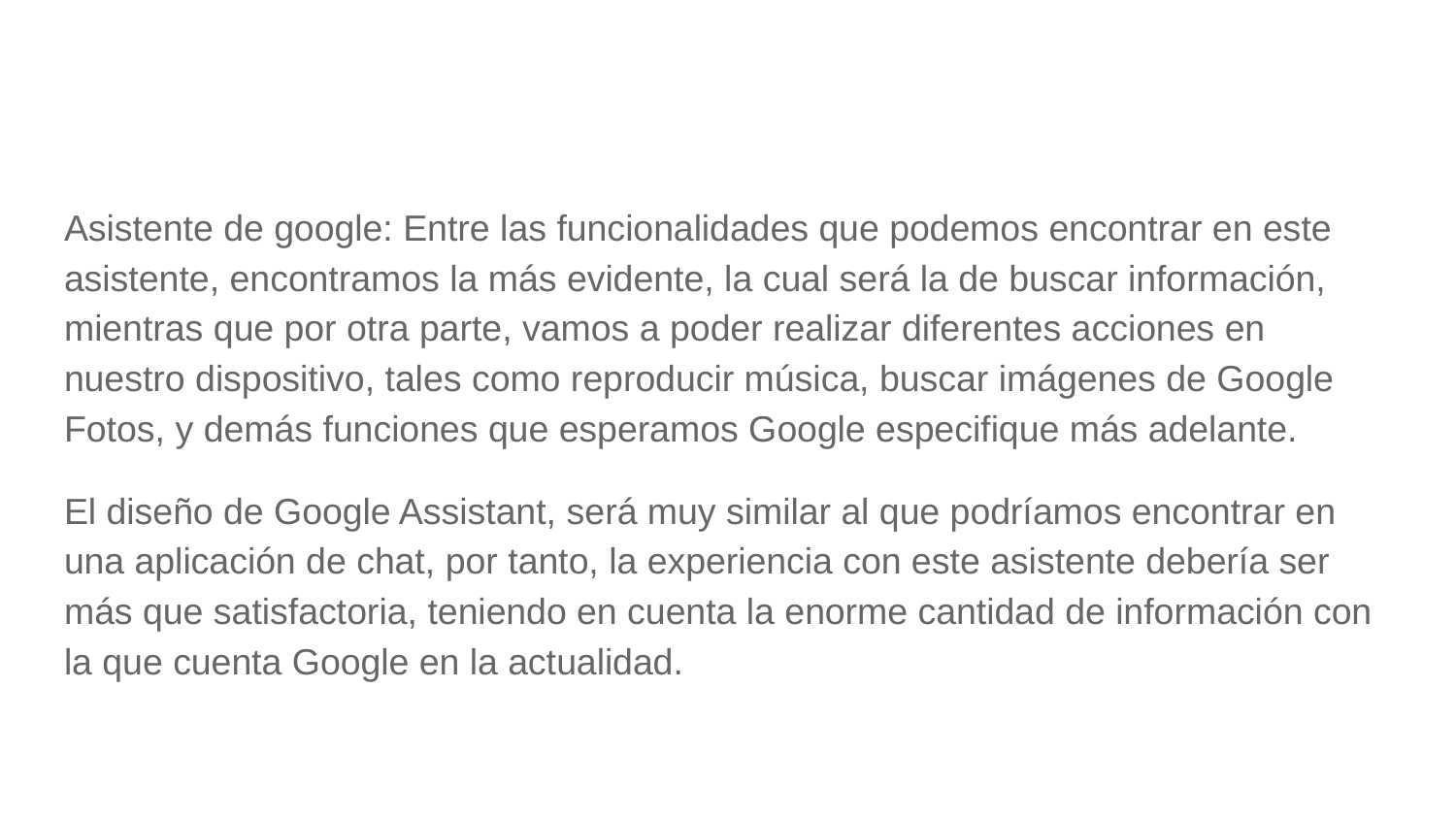

Asistente de google: Entre las funcionalidades que podemos encontrar en este asistente, encontramos la más evidente, la cual será la de buscar información, mientras que por otra parte, vamos a poder realizar diferentes acciones en nuestro dispositivo, tales como reproducir música, buscar imágenes de Google Fotos, y demás funciones que esperamos Google especifique más adelante.
El diseño de Google Assistant, será muy similar al que podríamos encontrar en una aplicación de chat, por tanto, la experiencia con este asistente debería ser más que satisfactoria, teniendo en cuenta la enorme cantidad de información con la que cuenta Google en la actualidad.